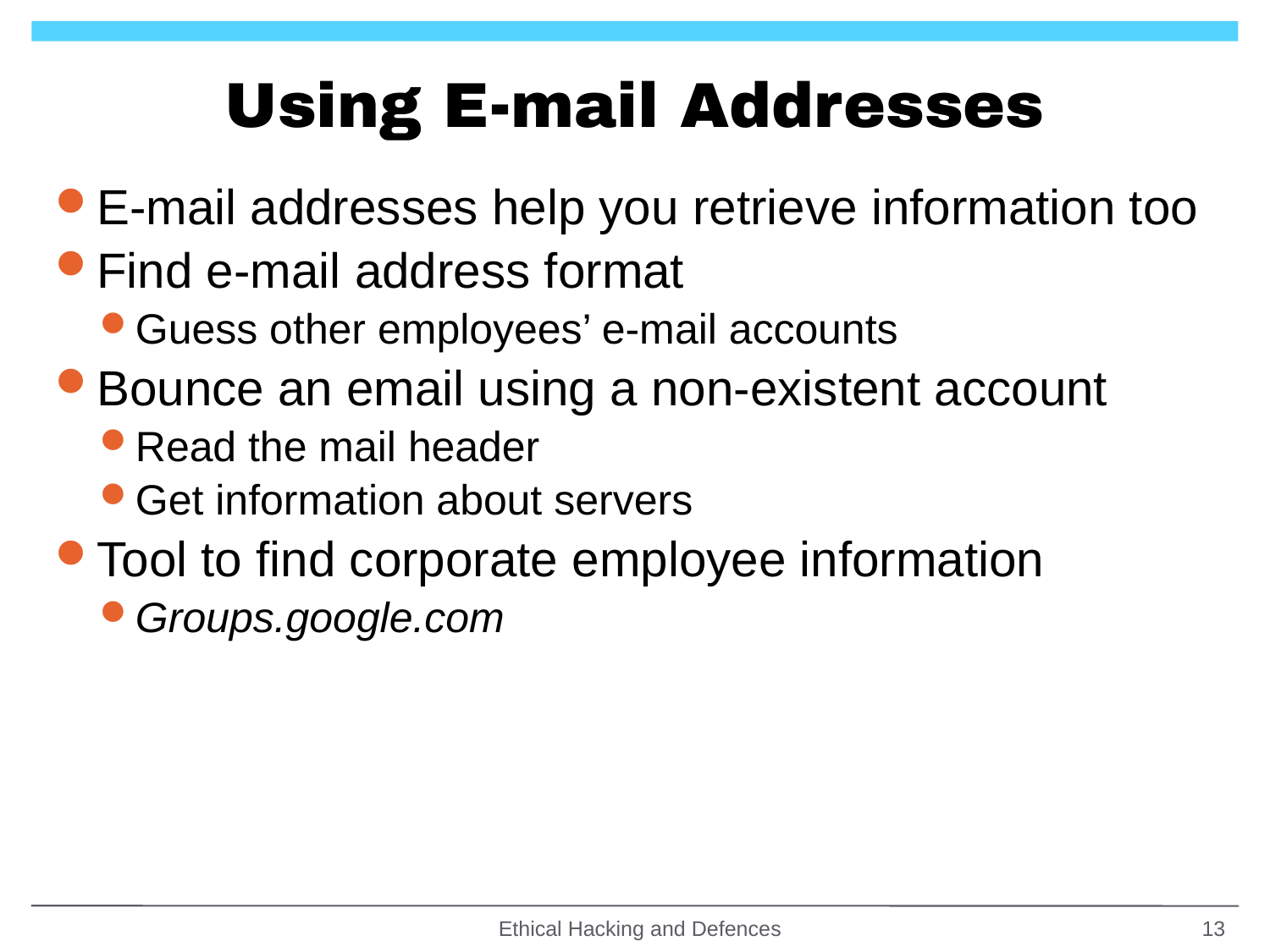

# Using E-mail Addresses
E-mail addresses help you retrieve information too
Find e-mail address format
Guess other employees’ e-mail accounts
Bounce an email using a non-existent account
Read the mail header
Get information about servers
Tool to find corporate employee information
Groups.google.com
Ethical Hacking and Defences
13